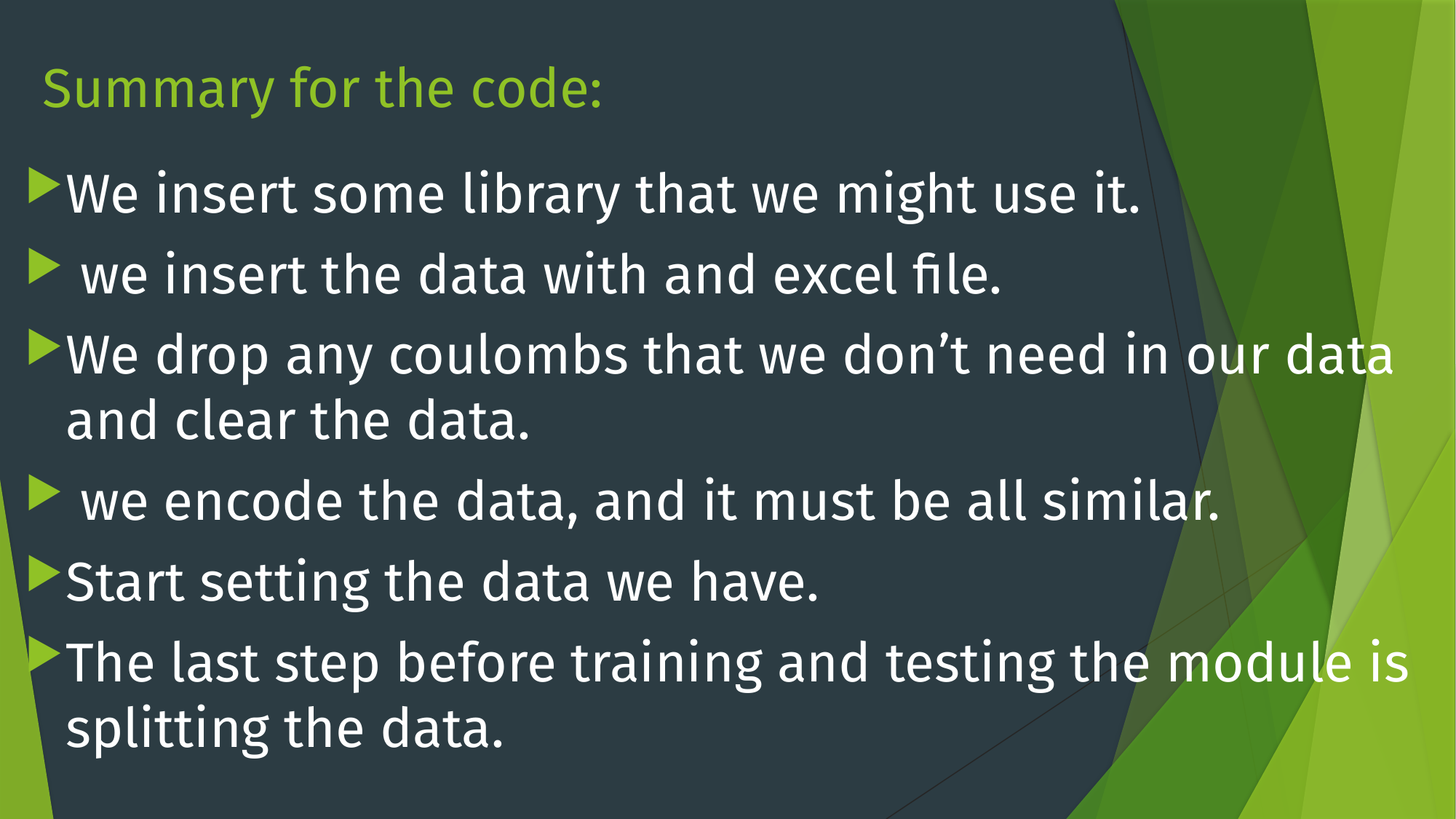

# Summary for the code:
We insert some library that we might use it.
 we insert the data with and excel file.
We drop any coulombs that we don’t need in our data and clear the data.
 we encode the data, and it must be all similar.
Start setting the data we have.
The last step before training and testing the module is splitting the data.